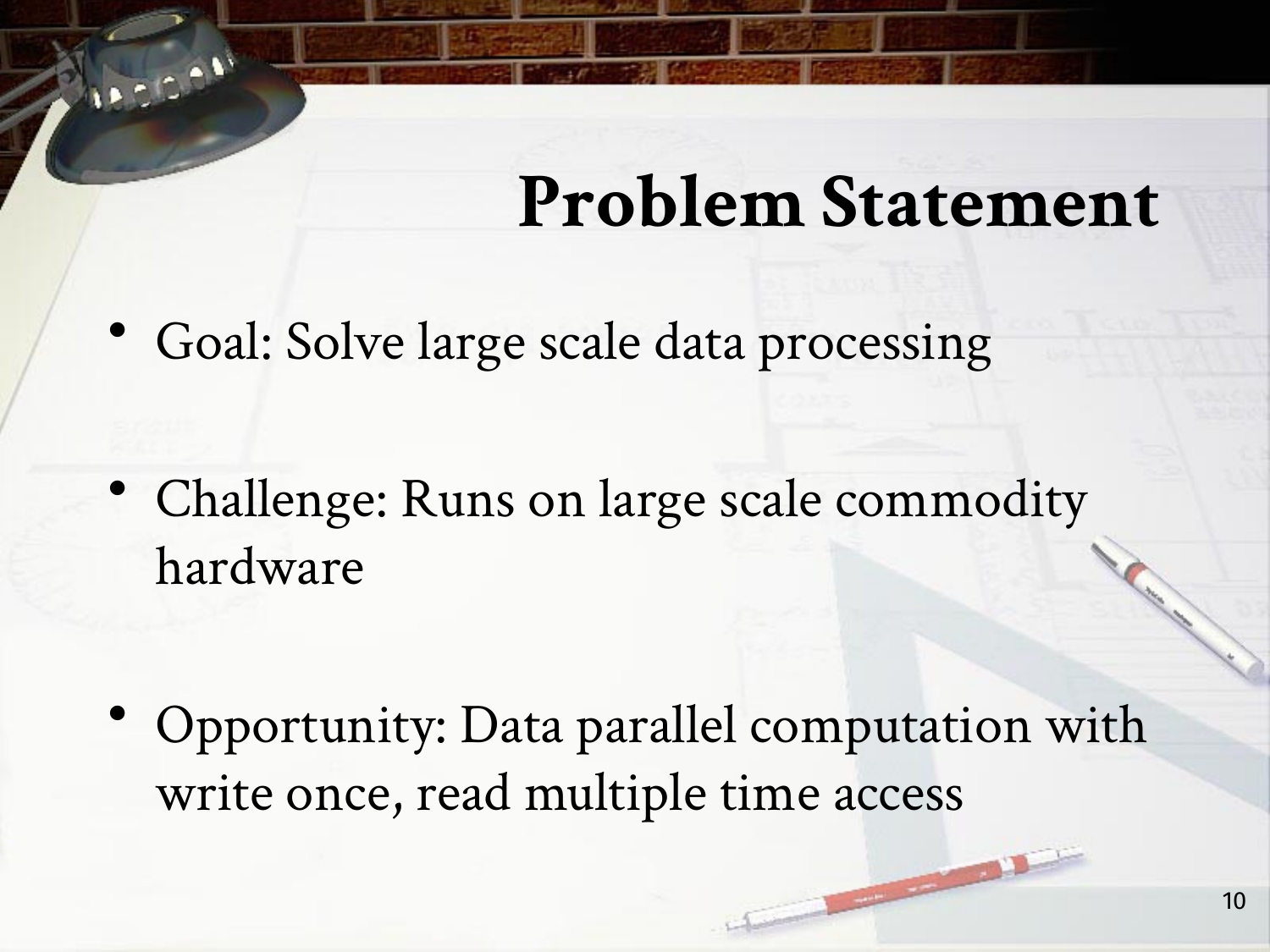

# Problem Statement
Goal: Solve large scale data processing

Challenge: Runs on large scale commodity hardware

Opportunity: Data parallel computation with write once, read multiple time access
10